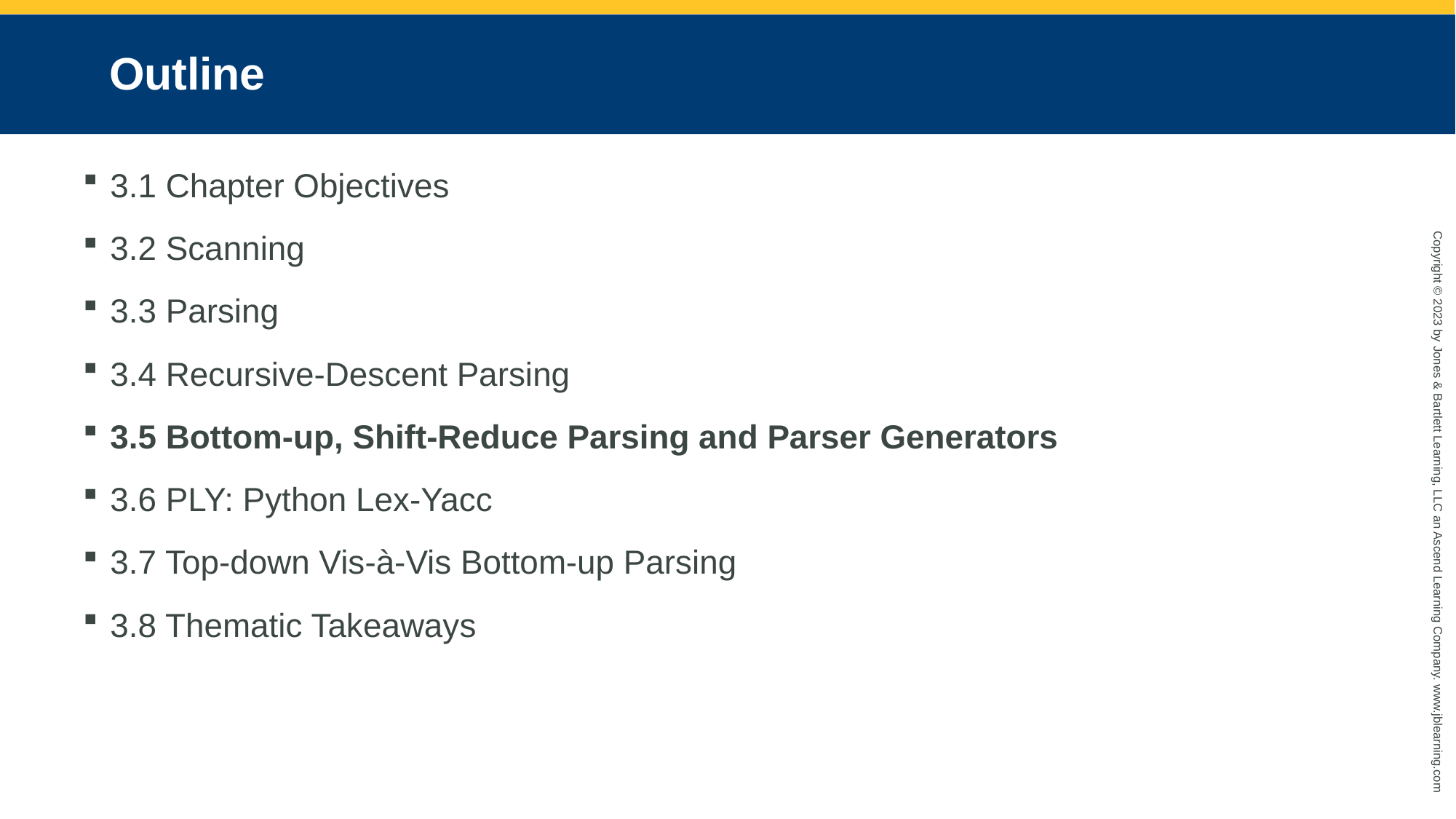

# Outline
3.1 Chapter Objectives
3.2 Scanning
3.3 Parsing
3.4 Recursive-Descent Parsing
3.5 Bottom-up, Shift-Reduce Parsing and Parser Generators
3.6 PLY: Python Lex-Yacc
3.7 Top-down Vis-à-Vis Bottom-up Parsing
3.8 Thematic Takeaways